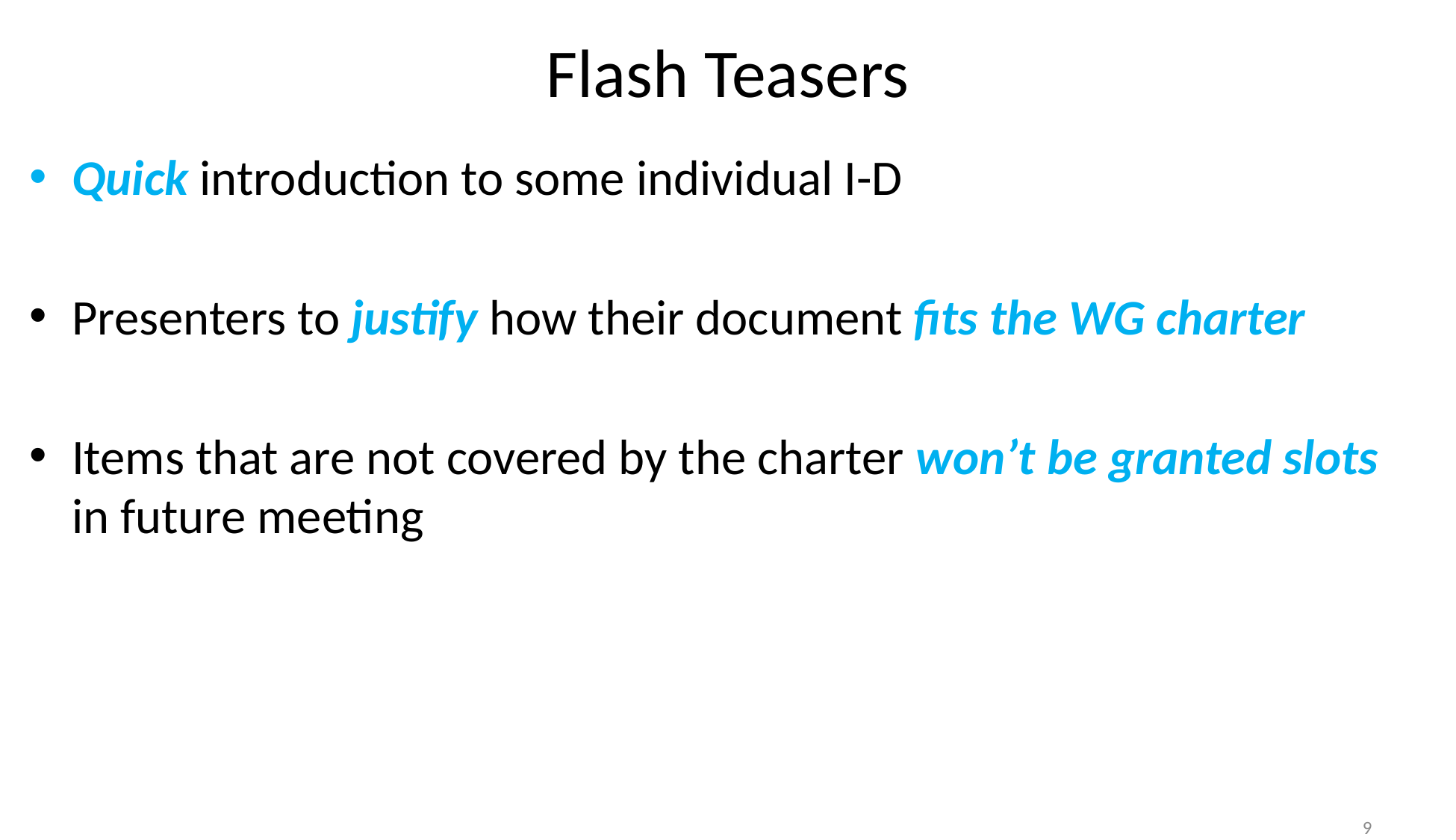

# Flash Teasers
Quick introduction to some individual I-D

Presenters to justify how their document fits the WG charter

Items that are not covered by the charter won’t be granted slots in future meeting
9